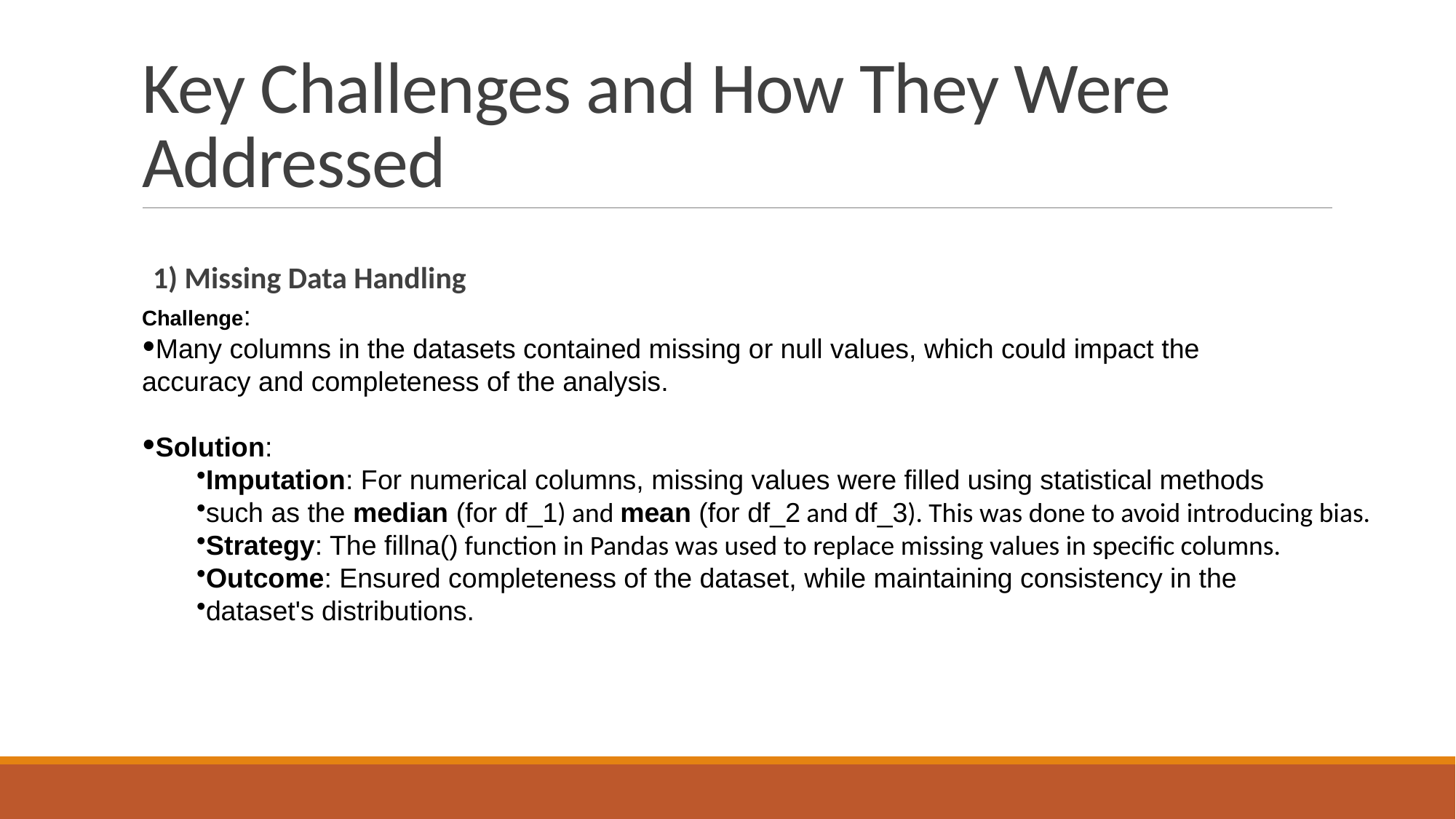

# Key Challenges and How They Were Addressed
1) Missing Data Handling
Challenge:
Many columns in the datasets contained missing or null values, which could impact the
accuracy and completeness of the analysis.

Solution:
Imputation: For numerical columns, missing values were filled using statistical methods
such as the median (for df_1) and mean (for df_2 and df_3). This was done to avoid introducing bias.
Strategy: The fillna() function in Pandas was used to replace missing values in specific columns.
Outcome: Ensured completeness of the dataset, while maintaining consistency in the
dataset's distributions.